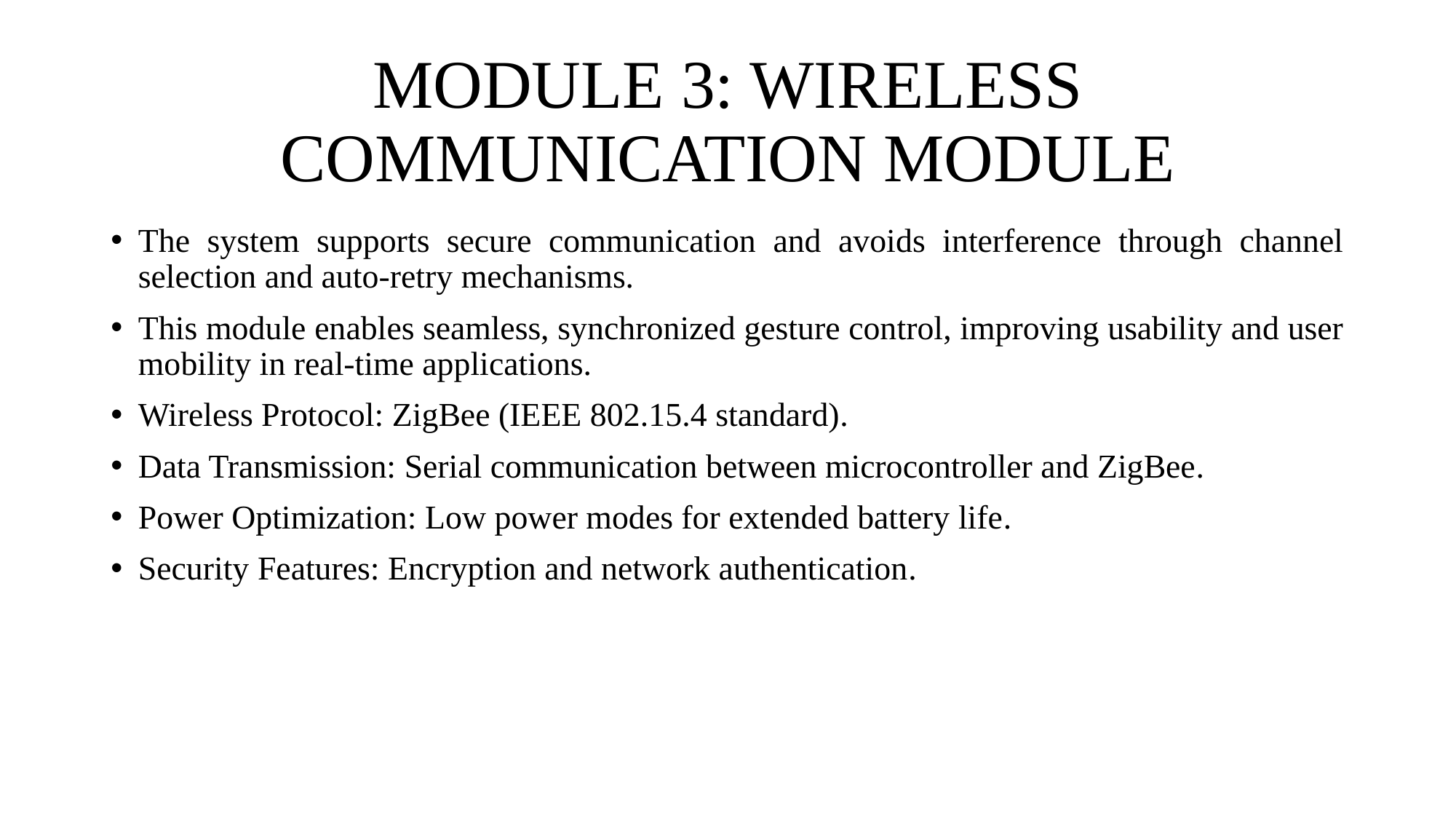

# MODULE 3: WIRELESS COMMUNICATION MODULE
The system supports secure communication and avoids interference through channel selection and auto-retry mechanisms.
This module enables seamless, synchronized gesture control, improving usability and user mobility in real-time applications.
Wireless Protocol: ZigBee (IEEE 802.15.4 standard).
Data Transmission: Serial communication between microcontroller and ZigBee.
Power Optimization: Low power modes for extended battery life.
Security Features: Encryption and network authentication.

19